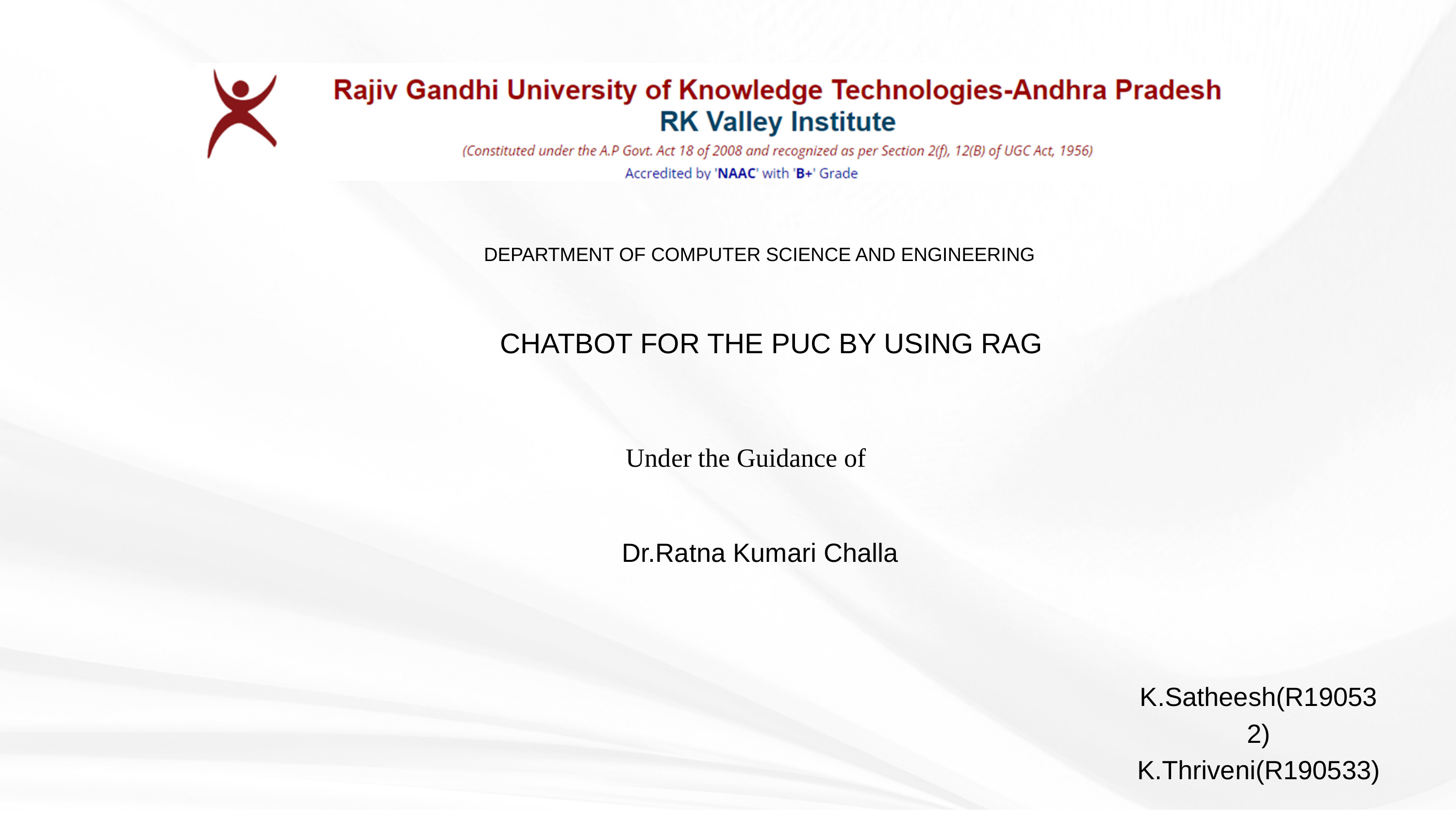

DEPARTMENT OF COMPUTER SCIENCE AND ENGINEERING
CHATBOT FOR THE PUC BY USING RAG
Under the Guidance of
Dr.Ratna Kumari Challa
K.Satheesh(R190532)
K.Thriveni(R190533)